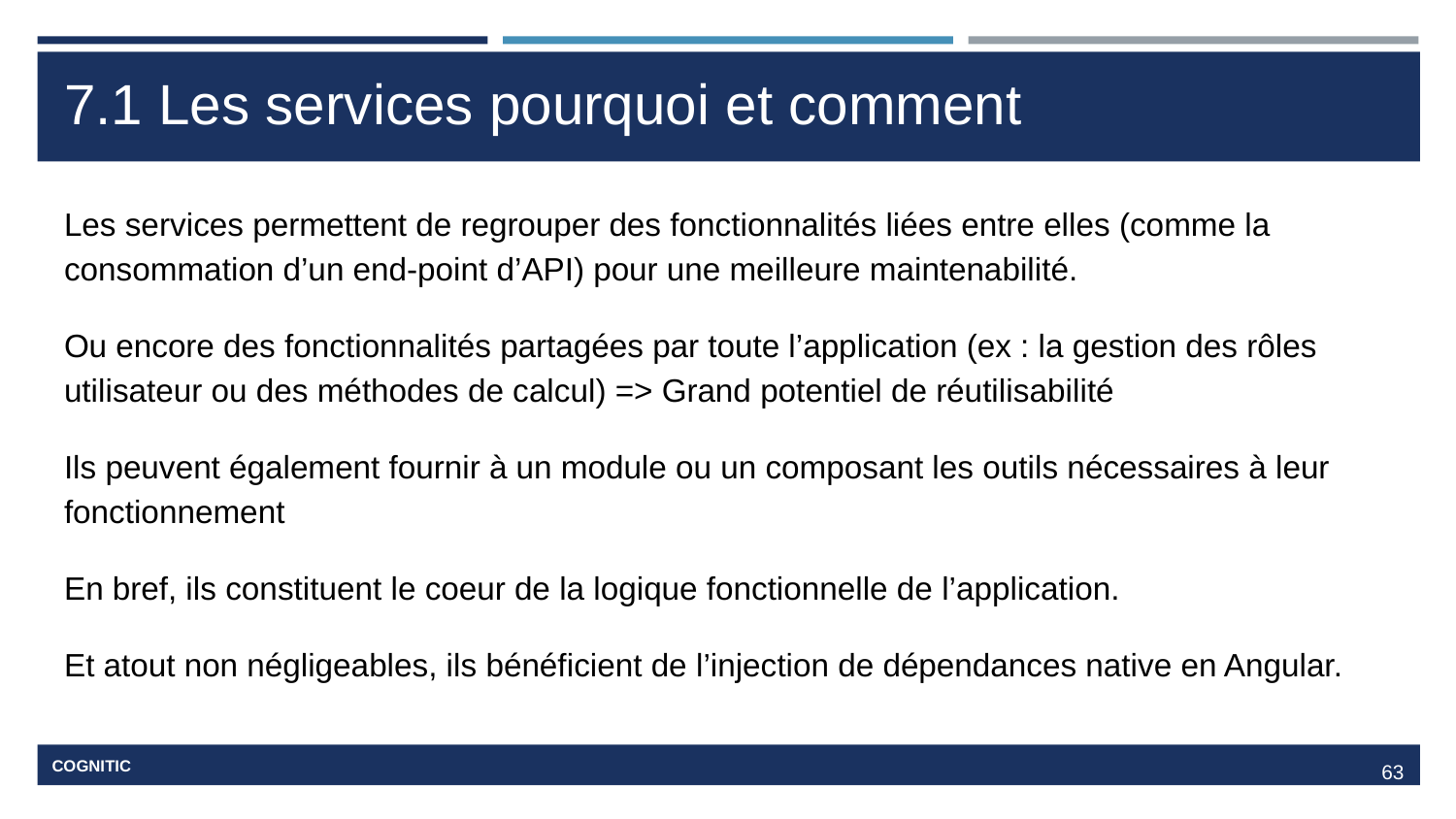

# 7.1 Les services pourquoi et comment
Les services permettent de regrouper des fonctionnalités liées entre elles (comme la consommation d’un end-point d’API) pour une meilleure maintenabilité.
Ou encore des fonctionnalités partagées par toute l’application (ex : la gestion des rôles utilisateur ou des méthodes de calcul) => Grand potentiel de réutilisabilité
Ils peuvent également fournir à un module ou un composant les outils nécessaires à leur fonctionnement
En bref, ils constituent le coeur de la logique fonctionnelle de l’application.
Et atout non négligeables, ils bénéficient de l’injection de dépendances native en Angular.
63